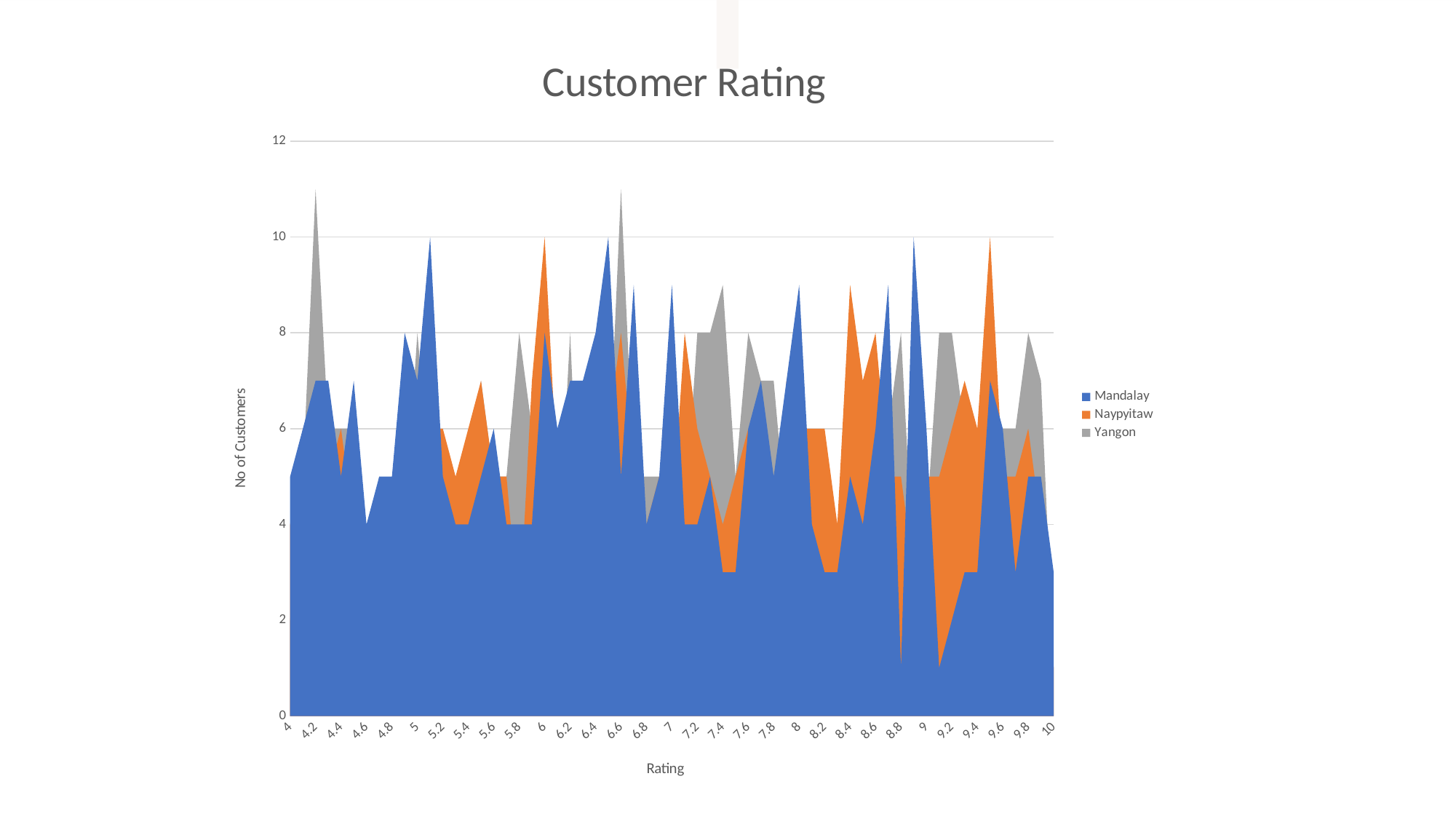

### Chart: Customer Rating

| Category | Mandalay | Naypyitaw | Yangon |
|---|---|---|---|
| 4 | 5.0 | 4.0 | 2.0 |
| 4.1 | 6.0 | 6.0 | 5.0 |
| 4.2 | 7.0 | 4.0 | 11.0 |
| 4.3 | 7.0 | 5.0 | 6.0 |
| 4.4 | 5.0 | 6.0 | 6.0 |
| 4.5 | 7.0 | 4.0 | 6.0 |
| 4.6 | 4.0 | 1.0 | 3.0 |
| 4.7 | 5.0 | 2.0 | 5.0 |
| 4.8 | 5.0 | 4.0 | 4.0 |
| 4.9 | 8.0 | 6.0 | 4.0 |
| 5 | 7.0 | 6.0 | 8.0 |
| 5.1 | 10.0 | 6.0 | 5.0 |
| 5.2 | 5.0 | 6.0 | 4.0 |
| 5.3 | 4.0 | 5.0 | 2.0 |
| 5.4 | 4.0 | 6.0 | 4.0 |
| 5.5 | 5.0 | 7.0 | 7.0 |
| 5.6 | 6.0 | 5.0 | 5.0 |
| 5.7 | 4.0 | 5.0 | 5.0 |
| 5.8 | 4.0 | 2.0 | 8.0 |
| 5.9 | 4.0 | 7.0 | 6.0 |
| 6 | 8.0 | 10.0 | 8.0 |
| 6.1 | 6.0 | 5.0 | 3.0 |
| 6.2 | 7.0 | 6.0 | 8.0 |
| 6.3 | 7.0 | 6.0 | 2.0 |
| 6.4 | 8.0 | 5.0 | 3.0 |
| 6.5 | 10.0 | 6.0 | 5.0 |
| 6.6 | 5.0 | 8.0 | 11.0 |
| 6.7 | 9.0 | 5.0 | 5.0 |
| 6.8 | 4.0 | 4.0 | 5.0 |
| 6.9 | 5.0 | 5.0 | 5.0 |
| 7 | 9.0 | 4.0 | 7.0 |
| 7.1 | 4.0 | 8.0 | 4.0 |
| 7.2 | 4.0 | 6.0 | 8.0 |
| 7.3 | 5.0 | 5.0 | 8.0 |
| 7.4 | 3.0 | 4.0 | 9.0 |
| 7.5 | 3.0 | 5.0 | 5.0 |
| 7.6 | 6.0 | 6.0 | 8.0 |
| 7.7 | 7.0 | 4.0 | 7.0 |
| 7.8 | 5.0 | 3.0 | 7.0 |
| 7.9 | 7.0 | 7.0 | 4.0 |
| 8 | 9.0 | 6.0 | 6.0 |
| 8.1 | 4.0 | 6.0 | 3.0 |
| 8.2 | 3.0 | 6.0 | 5.0 |
| 8.3 | 3.0 | 4.0 | 4.0 |
| 8.4 | 5.0 | 9.0 | 4.0 |
| 8.5 | 4.0 | 7.0 | 7.0 |
| 8.6 | 6.0 | 8.0 | 4.0 |
| 8.7 | 9.0 | 5.0 | 6.0 |
| 8.8 | 1.0 | 5.0 | 8.0 |
| 8.9 | 10.0 | 3.0 | 3.0 |
| 9 | 6.0 | 5.0 | 4.0 |
| 9.1 | 1.0 | 5.0 | 8.0 |
| 9.2 | 2.0 | 6.0 | 8.0 |
| 9.3 | 3.0 | 7.0 | 6.0 |
| 9.4 | 3.0 | 6.0 | 3.0 |
| 9.5 | 7.0 | 10.0 | 5.0 |
| 9.6 | 6.0 | 5.0 | 6.0 |
| 9.7 | 3.0 | 5.0 | 6.0 |
| 9.8 | 5.0 | 6.0 | 8.0 |
| 9.9 | 5.0 | 4.0 | 7.0 |
| 10 | 3.0 | 1.0 | 1.0 |